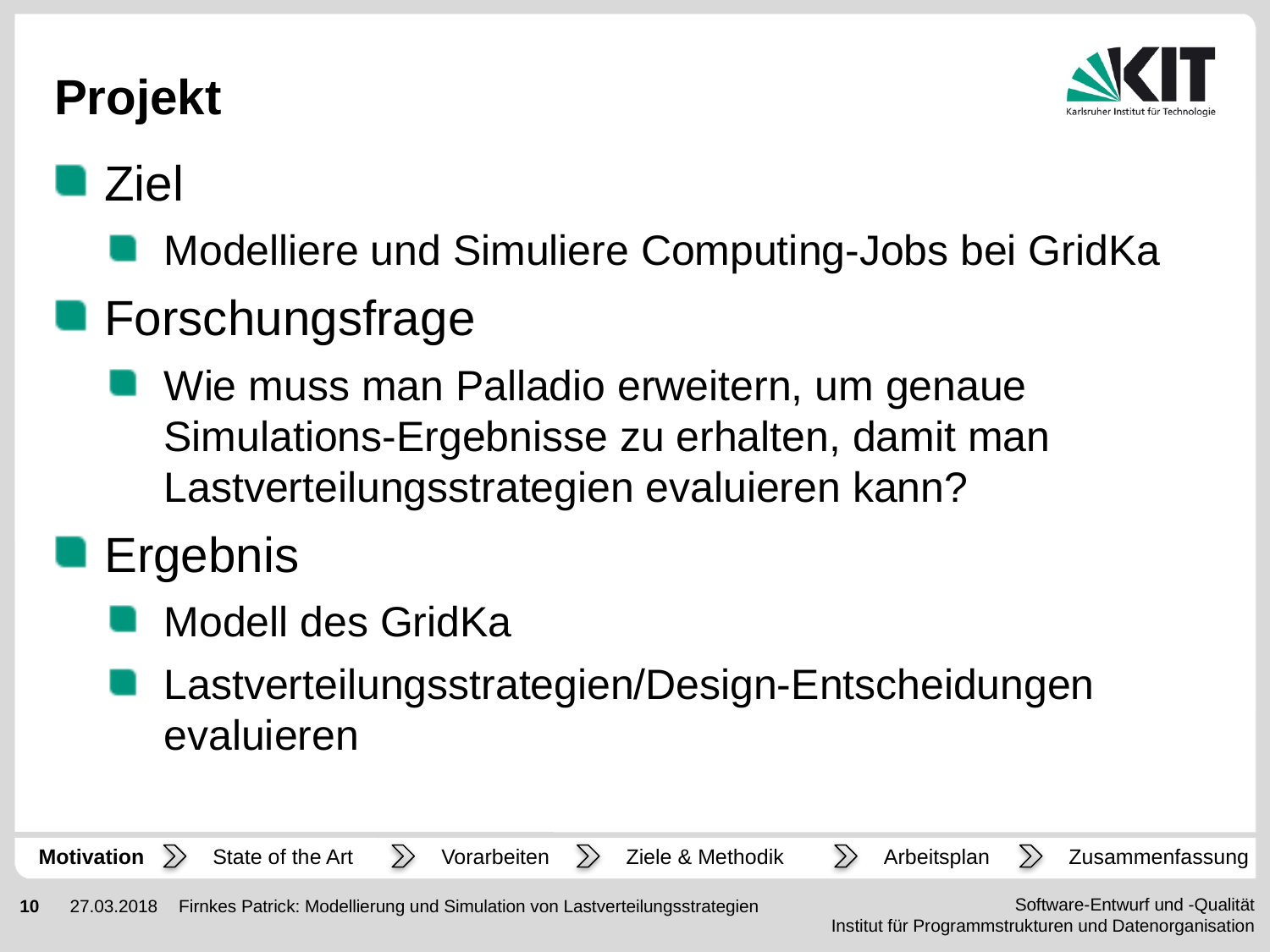

# Projekt
Ziel
Modelliere und Simuliere Computing-Jobs bei GridKa
Forschungsfrage
Wie muss man Palladio erweitern, um genaue Simulations-Ergebnisse zu erhalten, damit man Lastverteilungsstrategien evaluieren kann?
Ergebnis
Modell des GridKa
Lastverteilungsstrategien/Design-Entscheidungen evaluieren

Motivation
State of the Art
Vorarbeiten
Ziele & Methodik
Arbeitsplan
Zusammenfassung

Firnkes Patrick: Modellierung und Simulation von Lastverteilungsstrategien